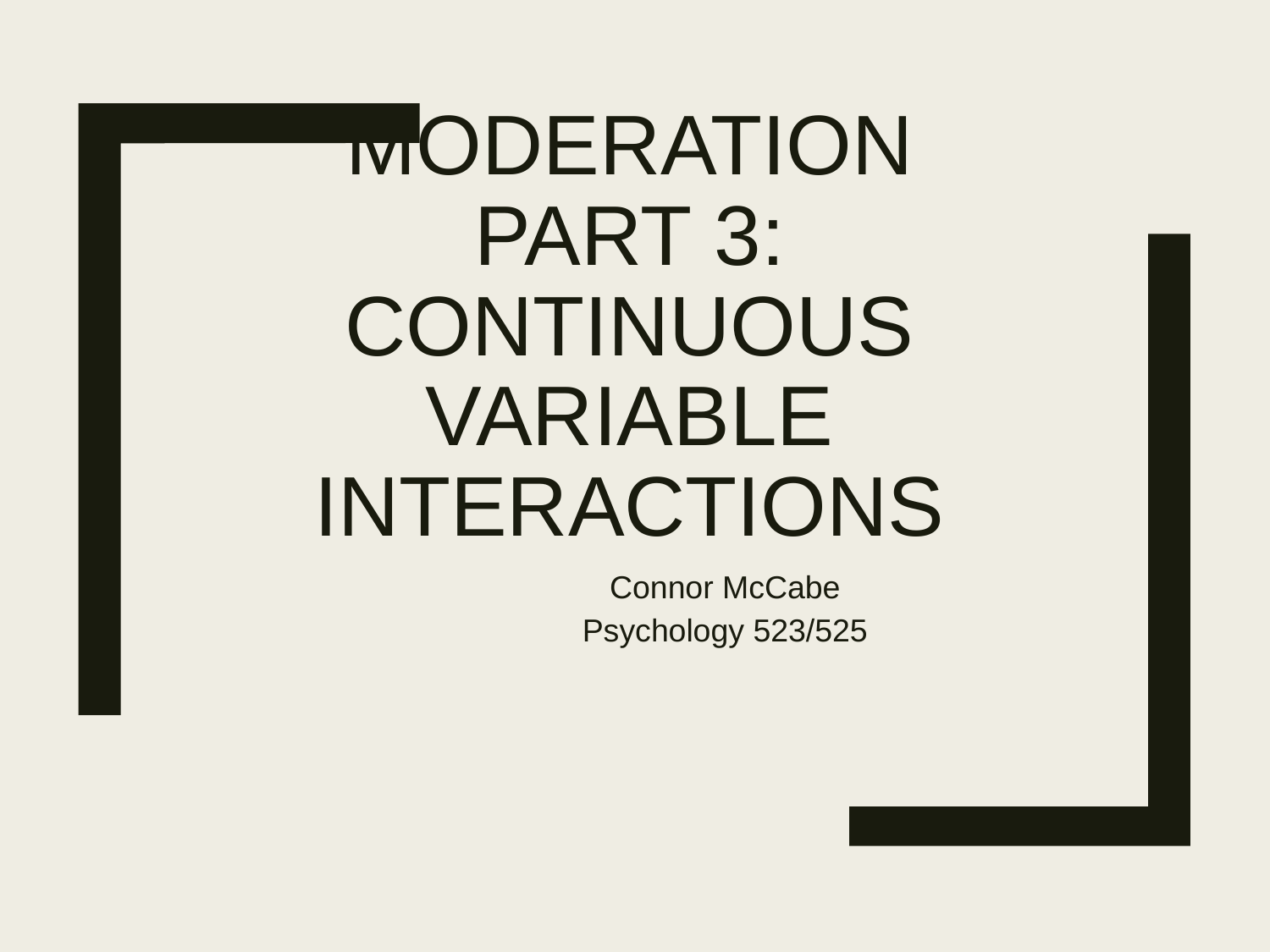

# Moderation Part 3: continuous variable interactions

Connor McCabe
Psychology 523/525